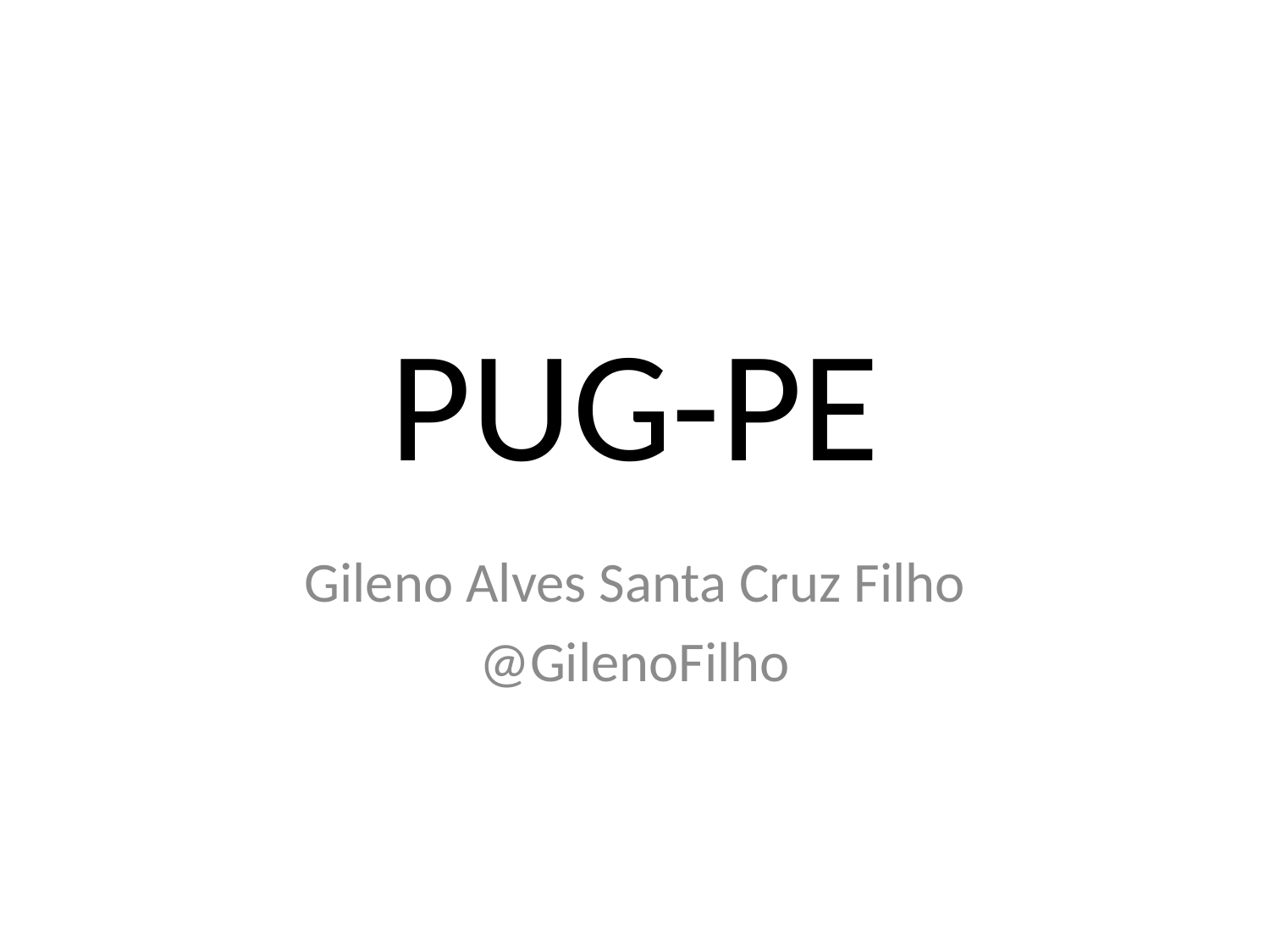

# PUG-PE
Gileno Alves Santa Cruz Filho
@GilenoFilho